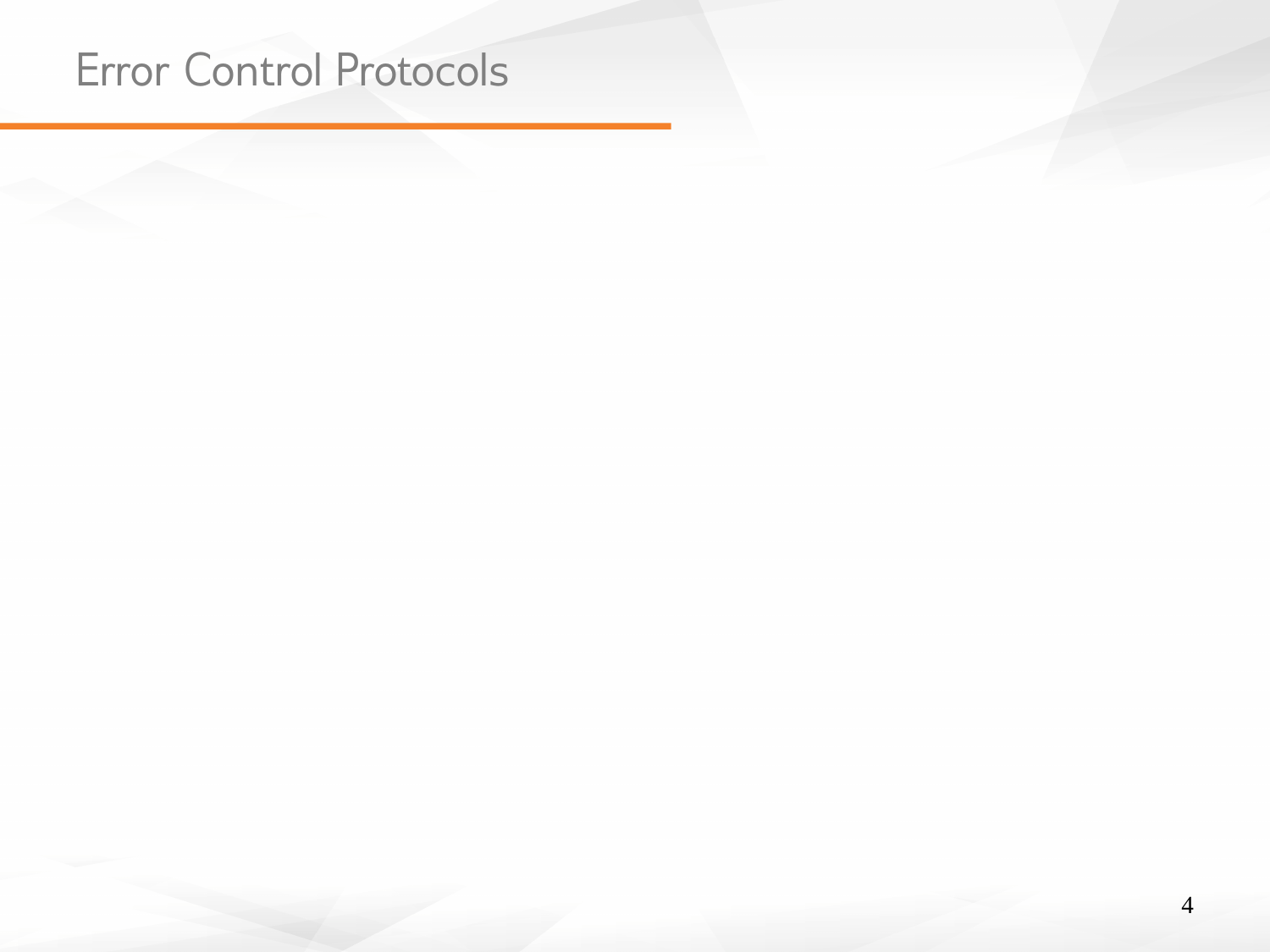

# Error Control Protocols
Data Link Layer (point-to-point)
Point-to-point protocol (PPP)
High-level Data Link Control (HDLC)

Transport Layer (end-to-end)
Transmission Control Protocol (TCP) (detects and correct by retransmission)
UDP (detects only)

4